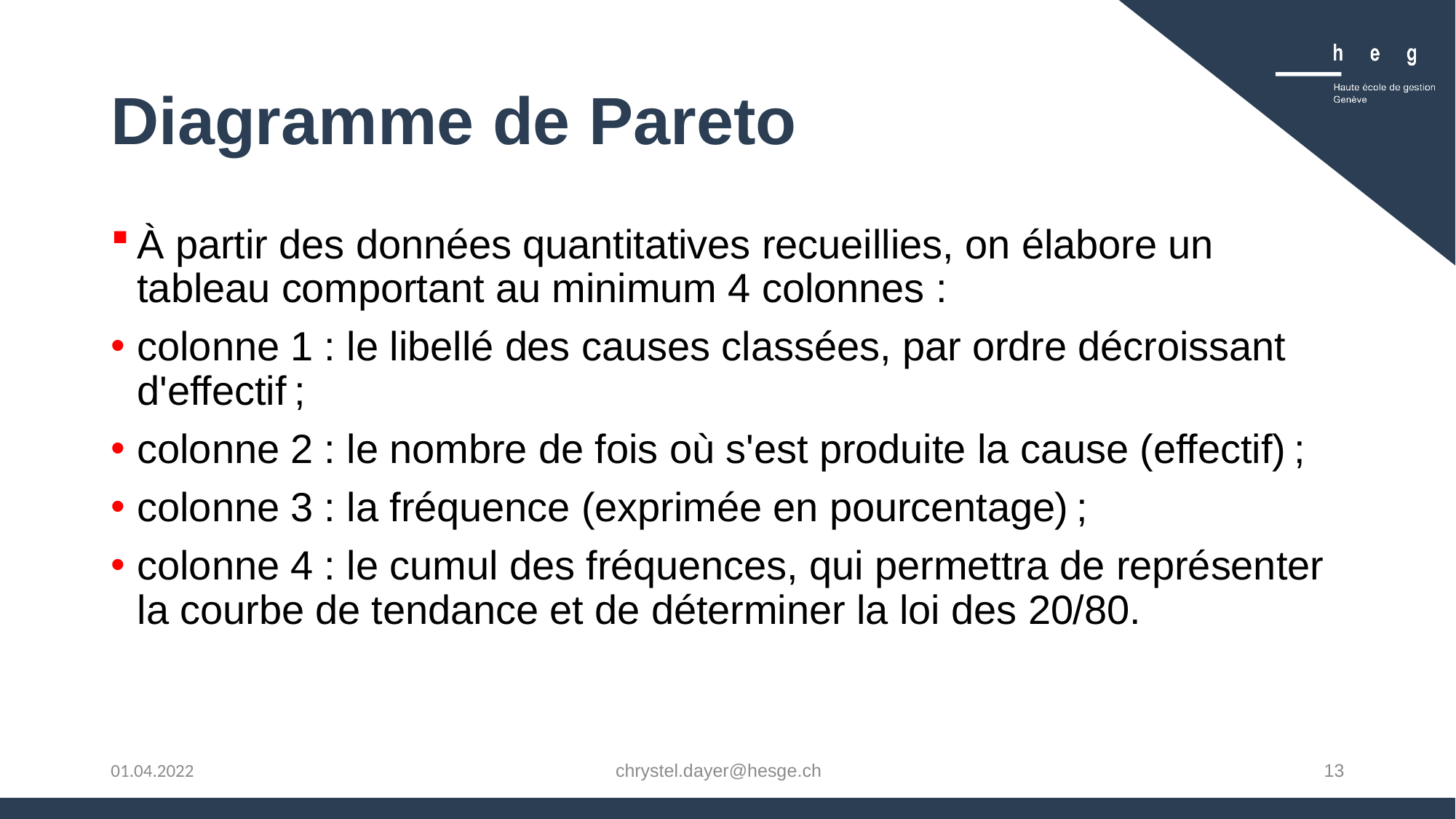

# Diagramme de Pareto
À partir des données quantitatives recueillies, on élabore un tableau comportant au minimum 4 colonnes :
colonne 1 : le libellé des causes classées, par ordre décroissant d'effectif ;
colonne 2 : le nombre de fois où s'est produite la cause (effectif) ;
colonne 3 : la fréquence (exprimée en pourcentage) ;
colonne 4 : le cumul des fréquences, qui permettra de représenter la courbe de tendance et de déterminer la loi des 20/80.

chrystel.dayer@hesge.ch
13